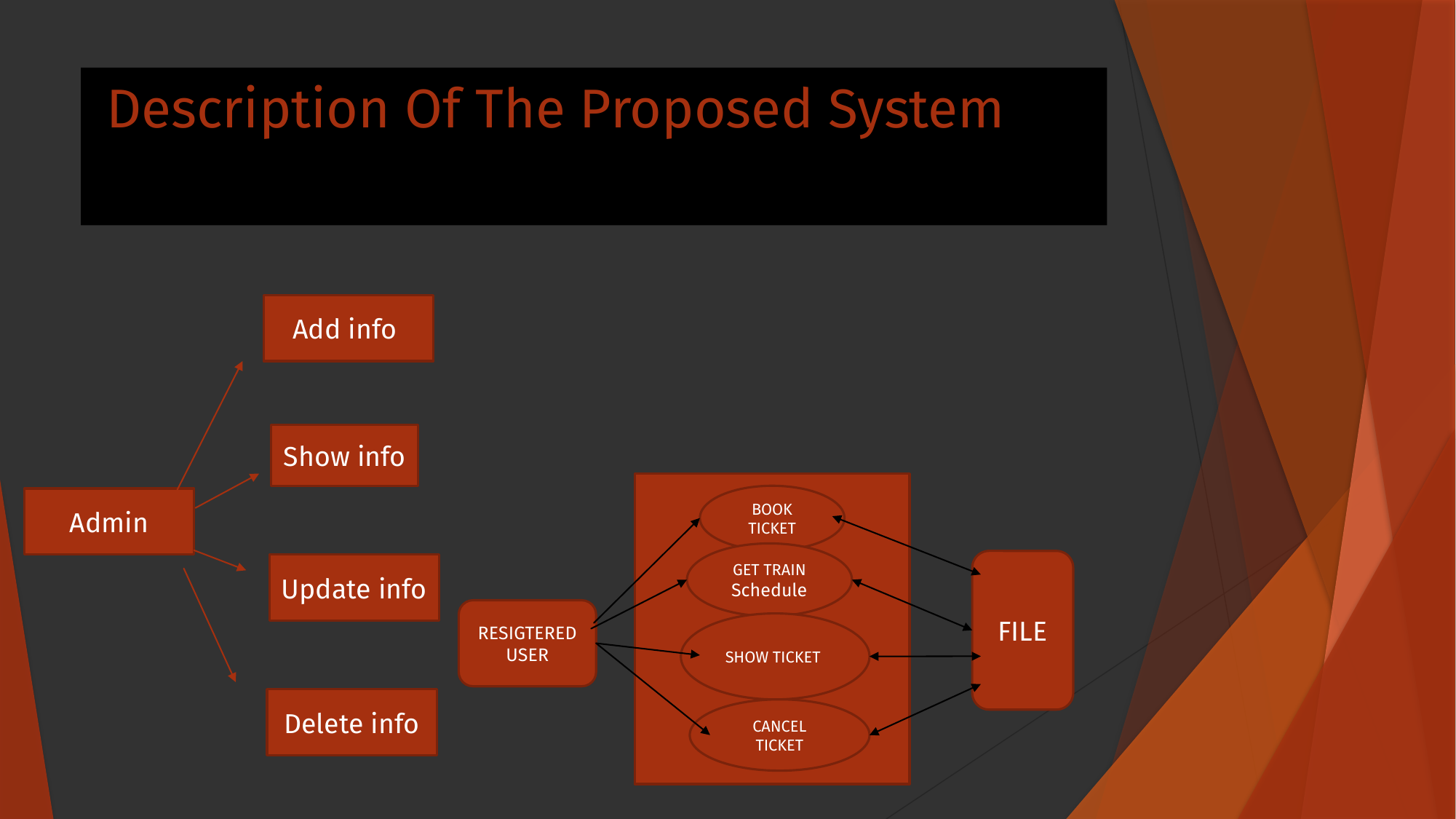

# Description Of The Proposed System
Add info
Show info

BOOK TICKET
Admin
GET TRAIN
Schedule
FILE
Update info
RESIGTERED USER
SHOW TICKET
Delete info
CANCEL TICKET